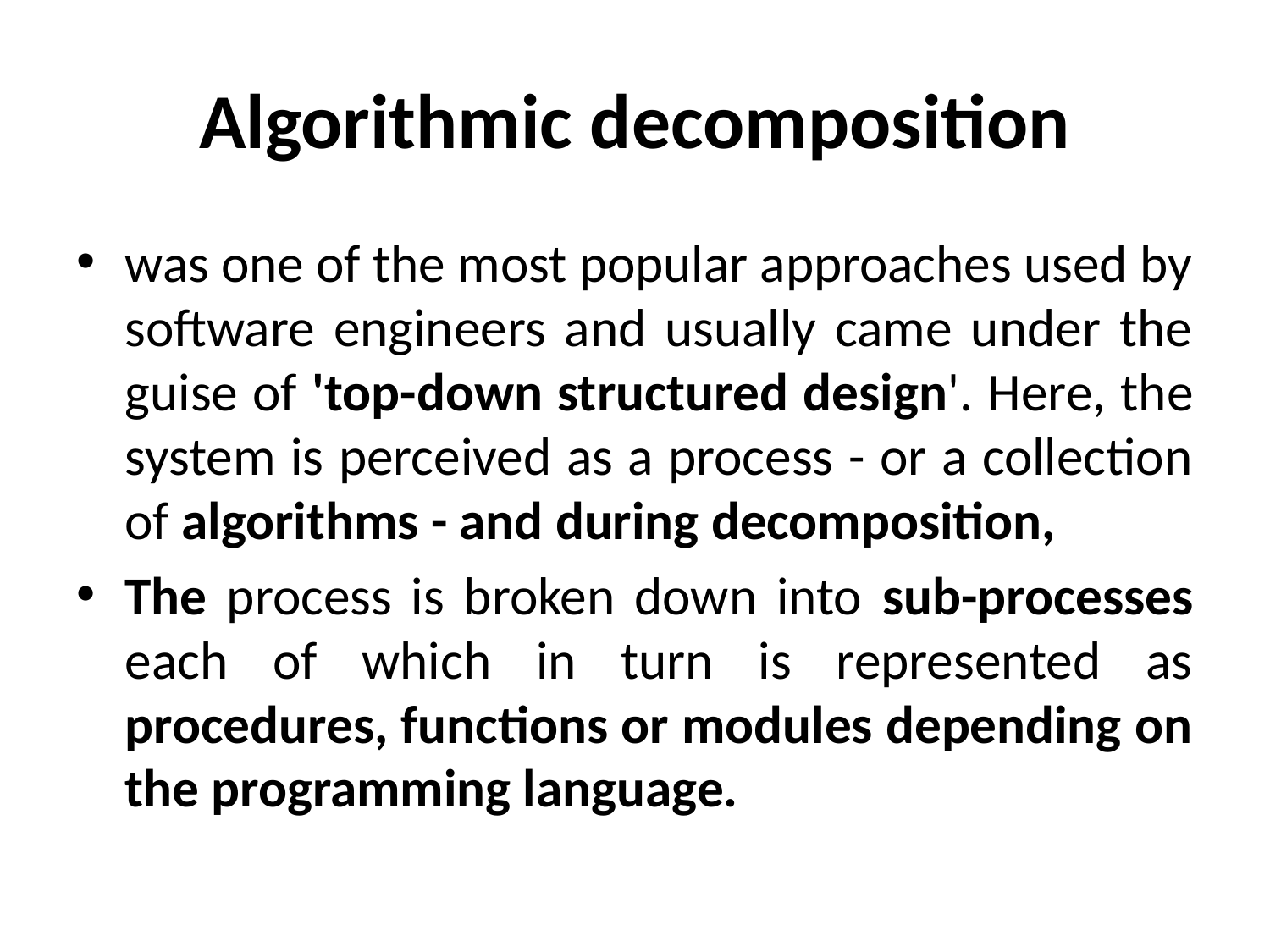

# Algorithmic decomposition
was one of the most popular approaches used by software engineers and usually came under the guise of 'top-down structured design'. Here, the system is perceived as a process - or a collection of algorithms - and during decomposition,
The process is broken down into sub-processes each of which in turn is represented as procedures, functions or modules depending on the programming language.